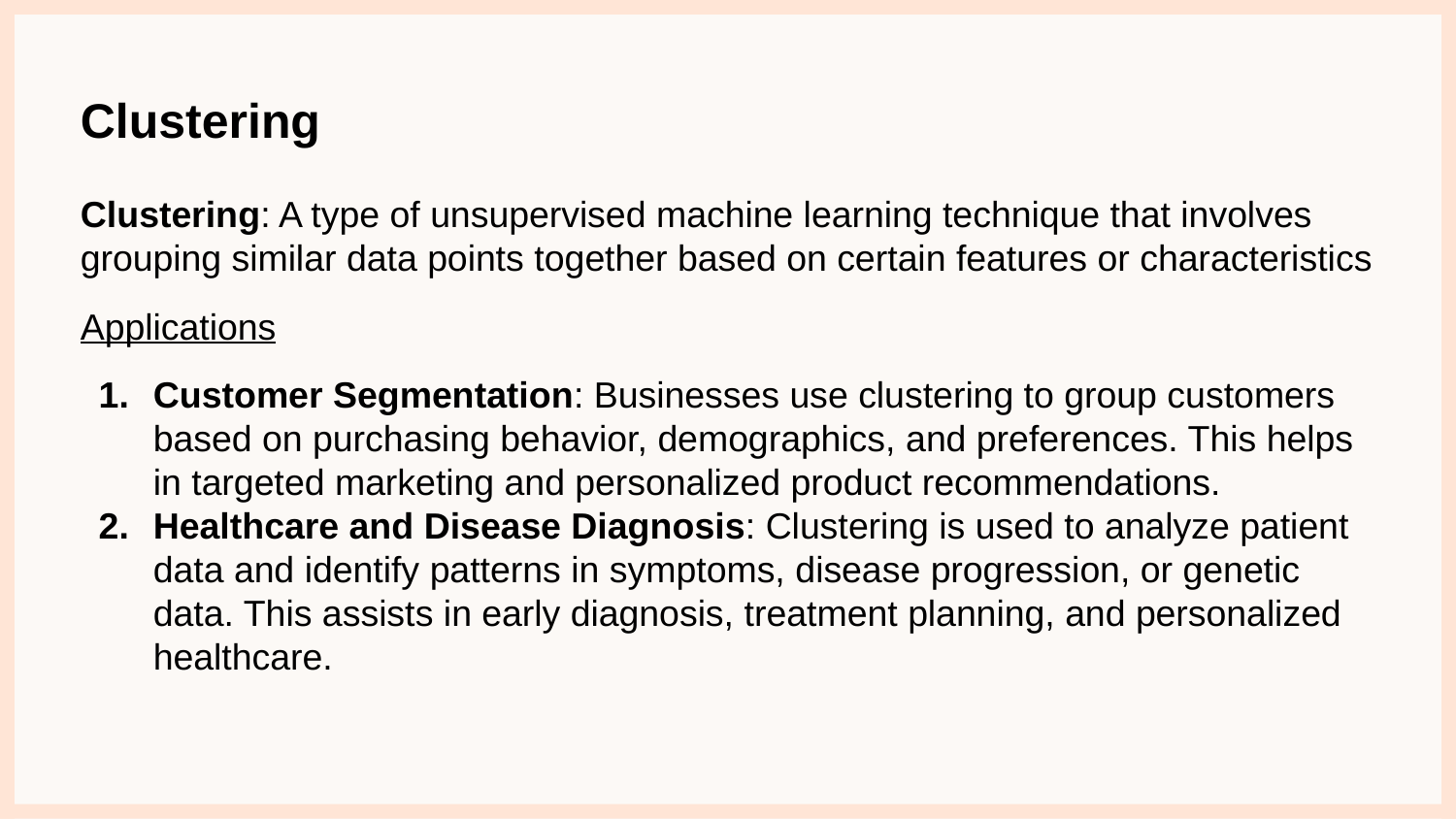

# Clustering
Clustering: A type of unsupervised machine learning technique that involves grouping similar data points together based on certain features or characteristics
Applications
Customer Segmentation: Businesses use clustering to group customers based on purchasing behavior, demographics, and preferences. This helps in targeted marketing and personalized product recommendations.
Healthcare and Disease Diagnosis: Clustering is used to analyze patient data and identify patterns in symptoms, disease progression, or genetic data. This assists in early diagnosis, treatment planning, and personalized healthcare.